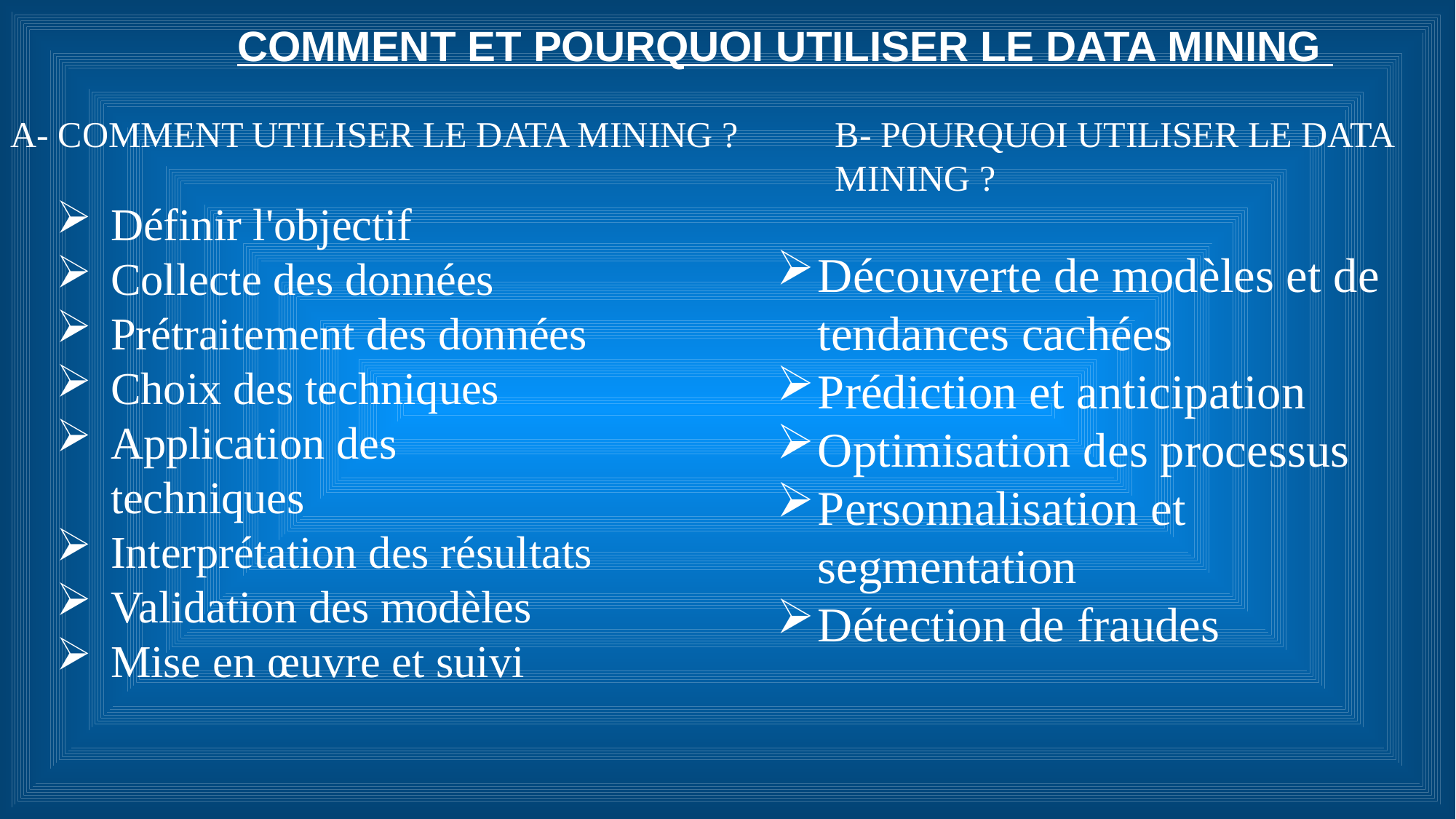

COMMENT ET POURQUOI UTILISER LE DATA MINING
A- COMMENT UTILISER LE DATA MINING ?
B- POURQUOI UTILISER LE DATA MINING ?
Définir l'objectif
Collecte des données
Prétraitement des données
Choix des techniques
Application des techniques
Interprétation des résultats
Validation des modèles
Mise en œuvre et suivi
Découverte de modèles et de tendances cachées
Prédiction et anticipation
Optimisation des processus
Personnalisation et segmentation
Détection de fraudes